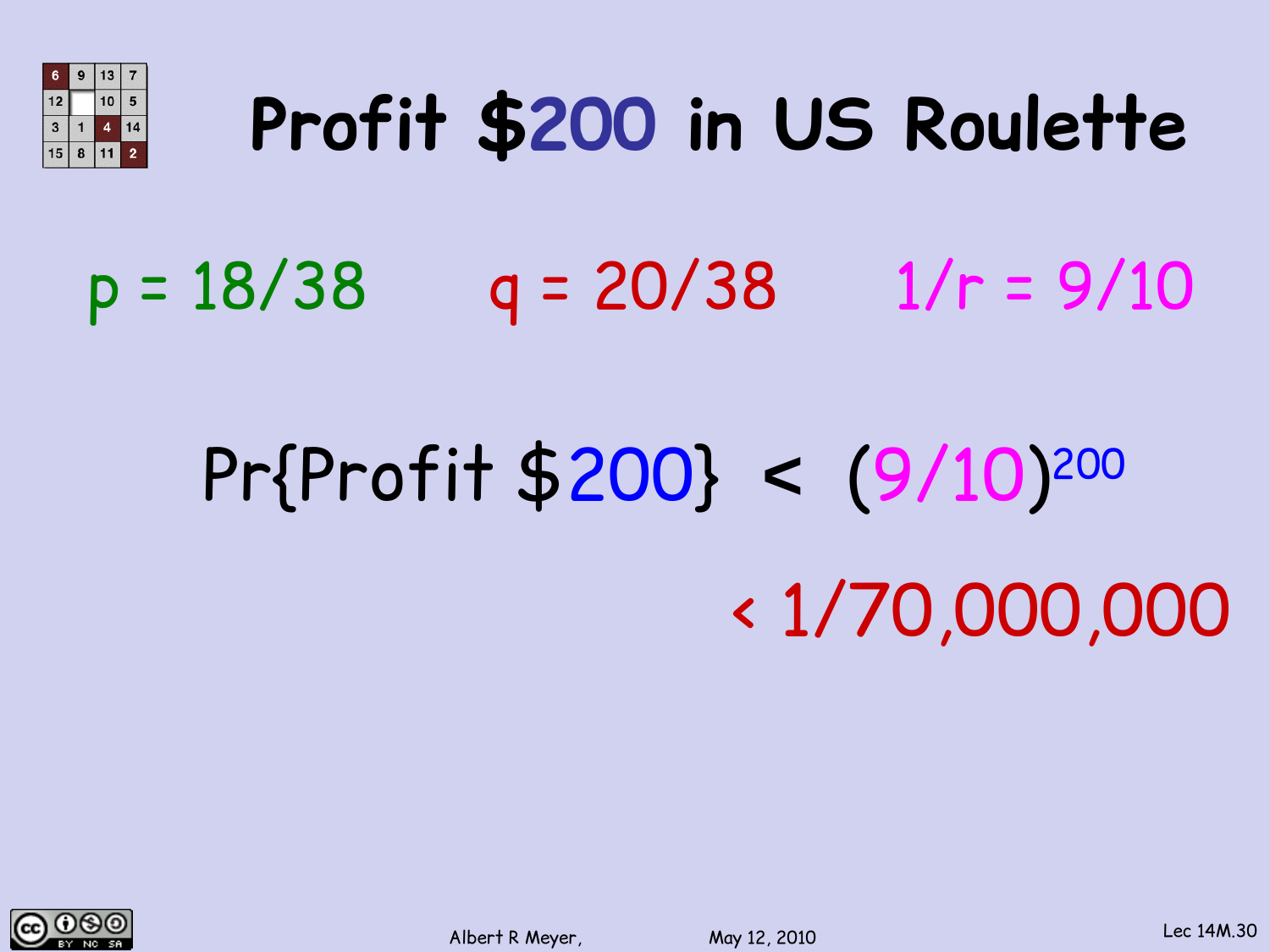

# Profit $200 in US Roulette
p = 18/38
q = 20/38
1/r = 9/10
Pr{Profit $200}  <  (9/10)200
< 1/70,000,000
Lec 14M.30

Albert R Meyer,                        May 12, 2010